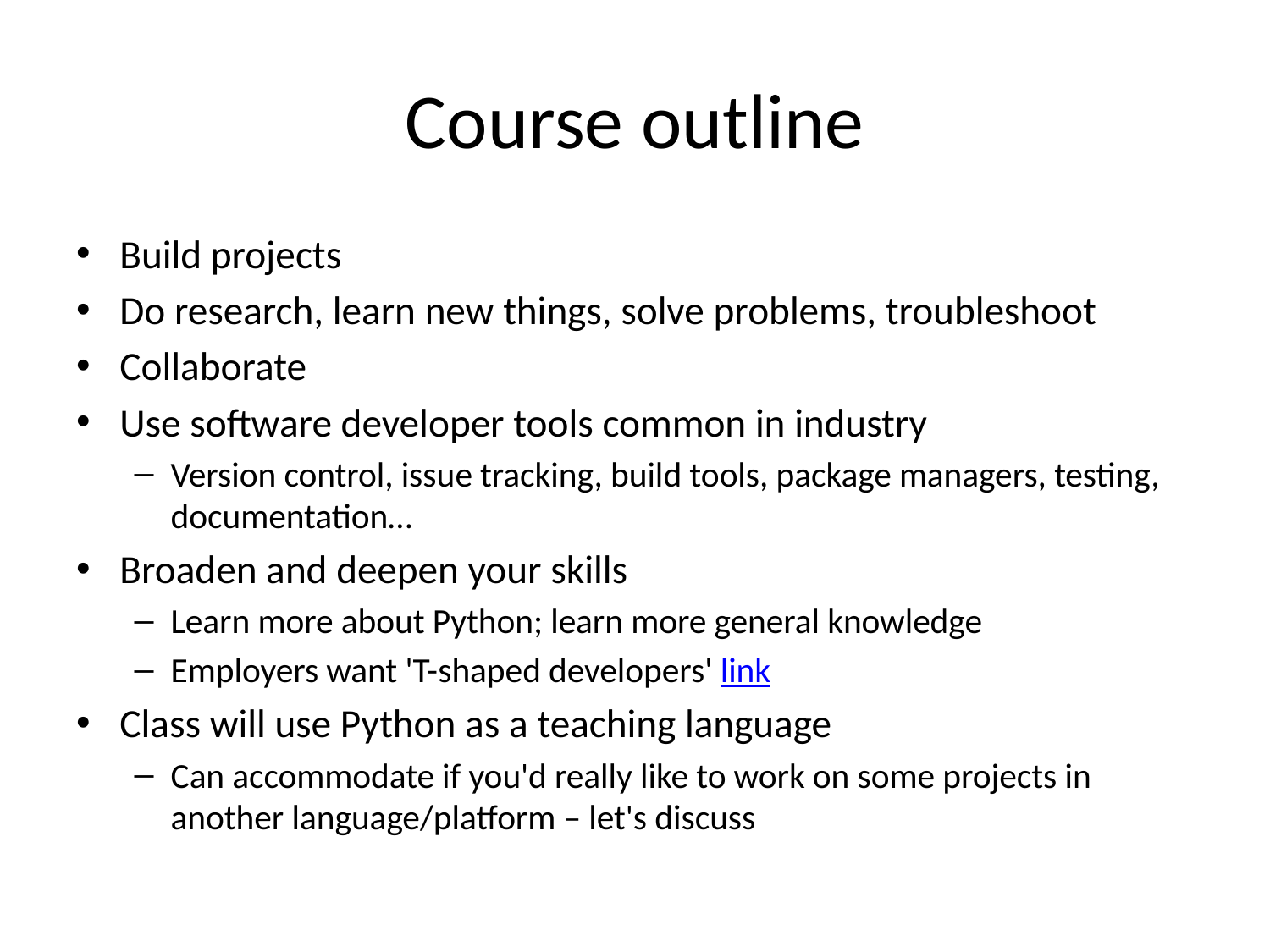

# Course outline
Build projects
Do research, learn new things, solve problems, troubleshoot
Collaborate
Use software developer tools common in industry
Version control, issue tracking, build tools, package managers, testing, documentation…
Broaden and deepen your skills
Learn more about Python; learn more general knowledge
Employers want 'T-shaped developers' link
Class will use Python as a teaching language
Can accommodate if you'd really like to work on some projects in another language/platform – let's discuss